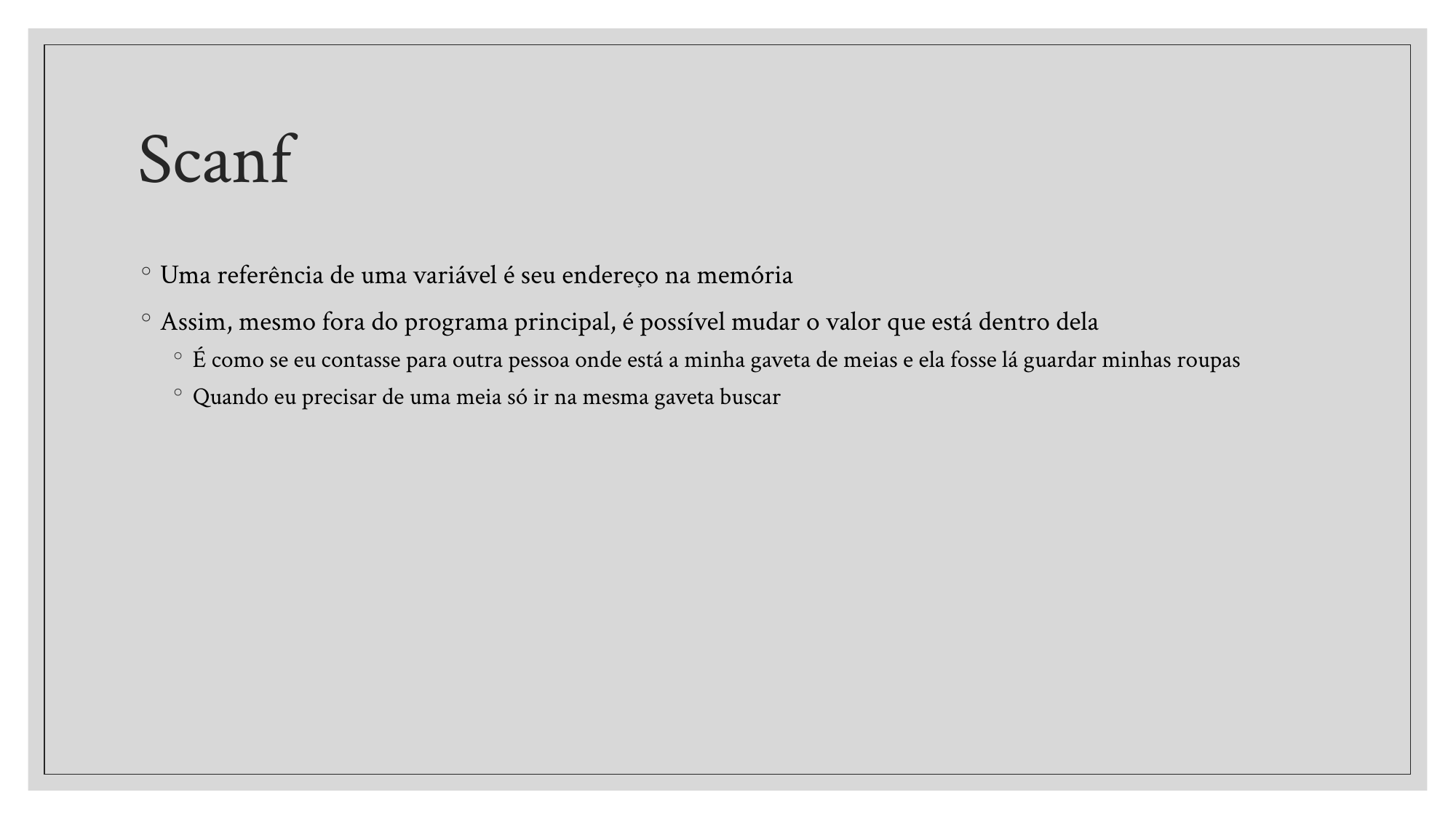

# Scanf
Uma referência de uma variável é seu endereço na memória
Assim, mesmo fora do programa principal, é possível mudar o valor que está dentro dela
É como se eu contasse para outra pessoa onde está a minha gaveta de meias e ela fosse lá guardar minhas roupas
Quando eu precisar de uma meia só ir na mesma gaveta buscar